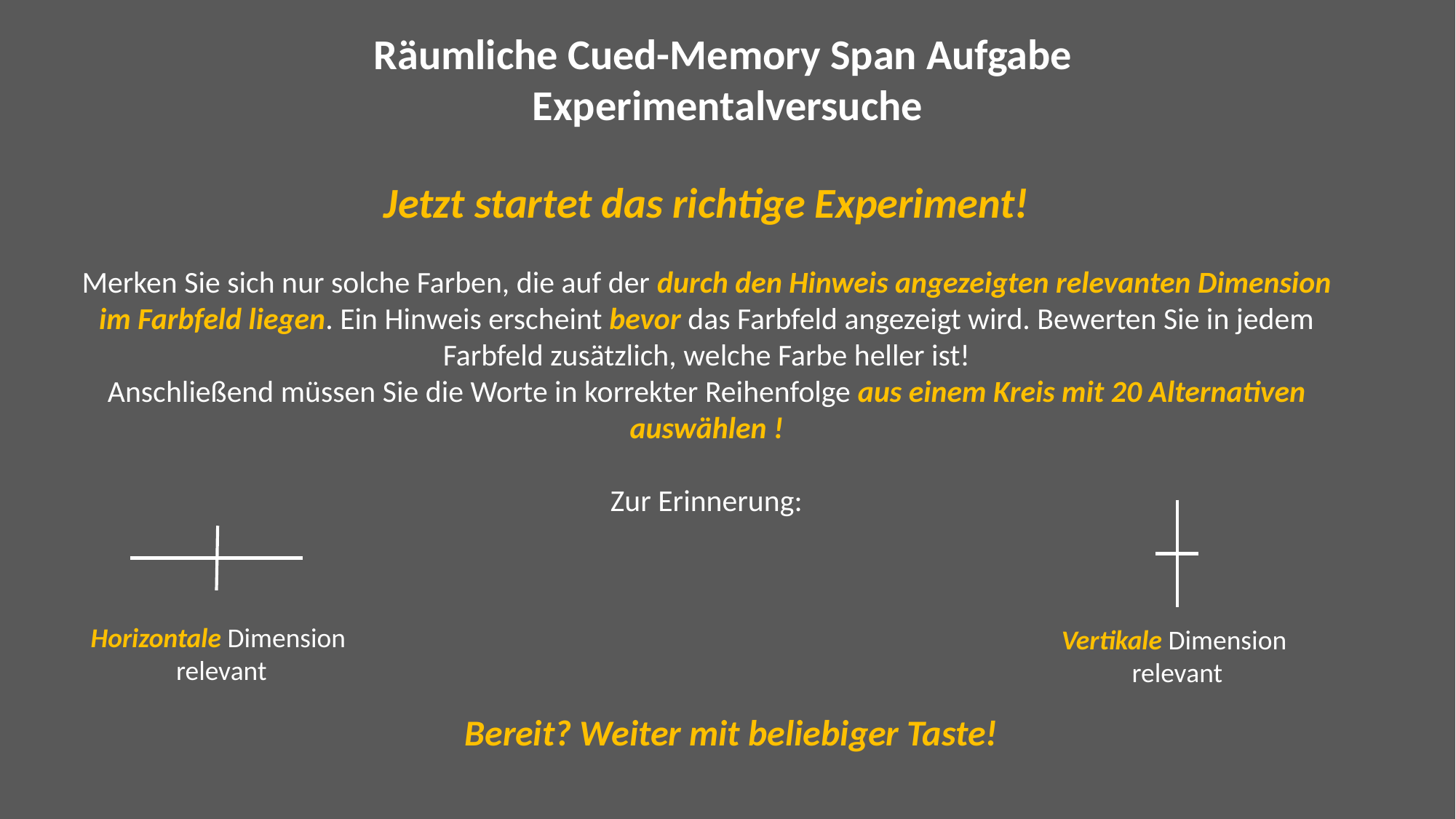

Räumliche Cued-Memory Span Aufgabe
Experimentalversuche

Jetzt startet das richtige Experiment!

Merken Sie sich nur solche Farben, die auf der durch den Hinweis angezeigten relevanten Dimension im Farbfeld liegen. Ein Hinweis erscheint bevor das Farbfeld angezeigt wird. Bewerten Sie in jedem Farbfeld zusätzlich, welche Farbe heller ist!
Anschließend müssen Sie die Worte in korrekter Reihenfolge aus einem Kreis mit 20 Alternativen auswählen !

Zur Erinnerung:

Horizontale Dimension
 relevant
Vertikale Dimension
relevant
Bereit? Weiter mit beliebiger Taste!